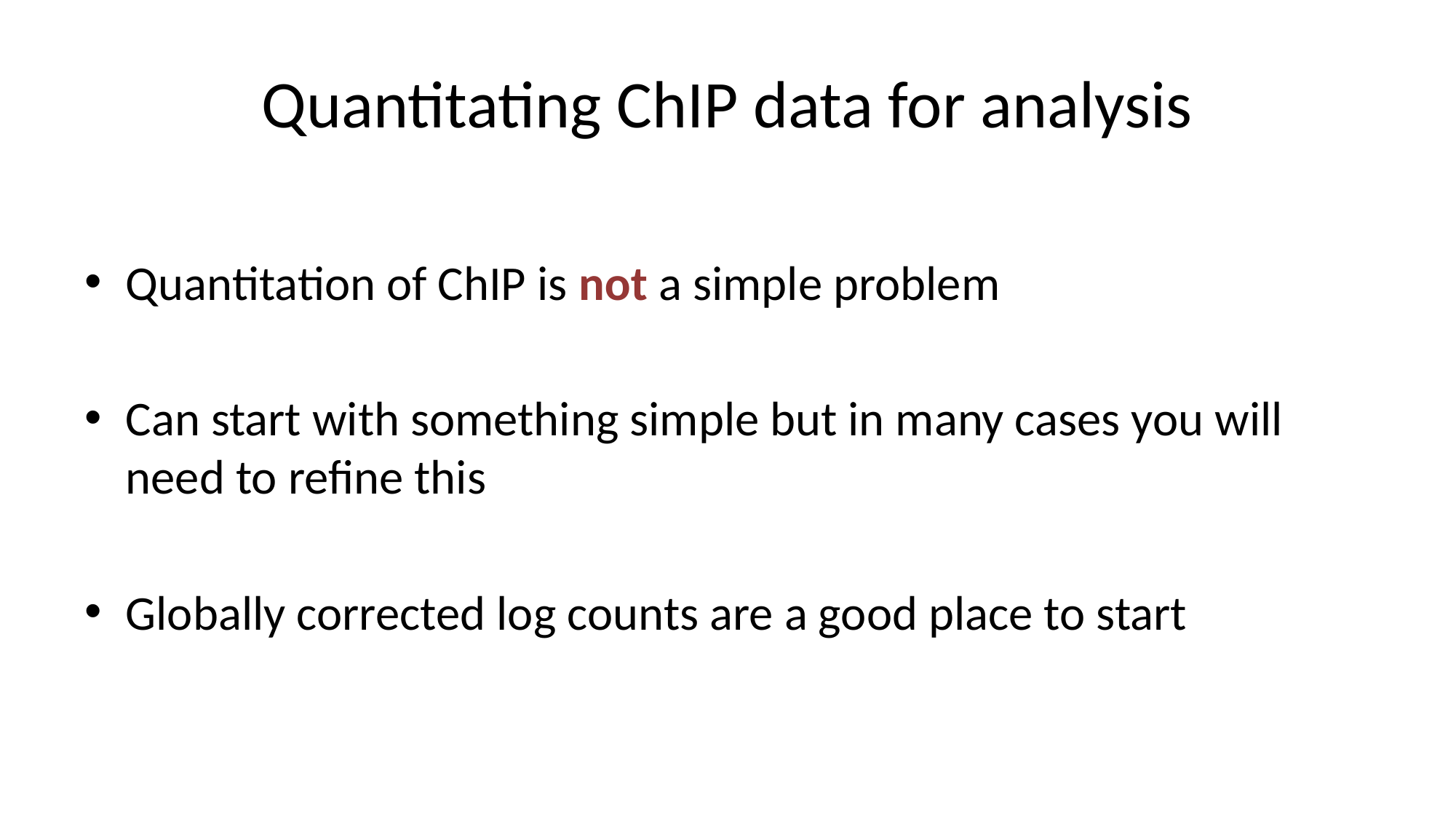

# Quantitating ChIP data for analysis
Quantitation of ChIP is not a simple problem

Can start with something simple but in many cases you will need to refine this

Globally corrected log counts are a good place to start